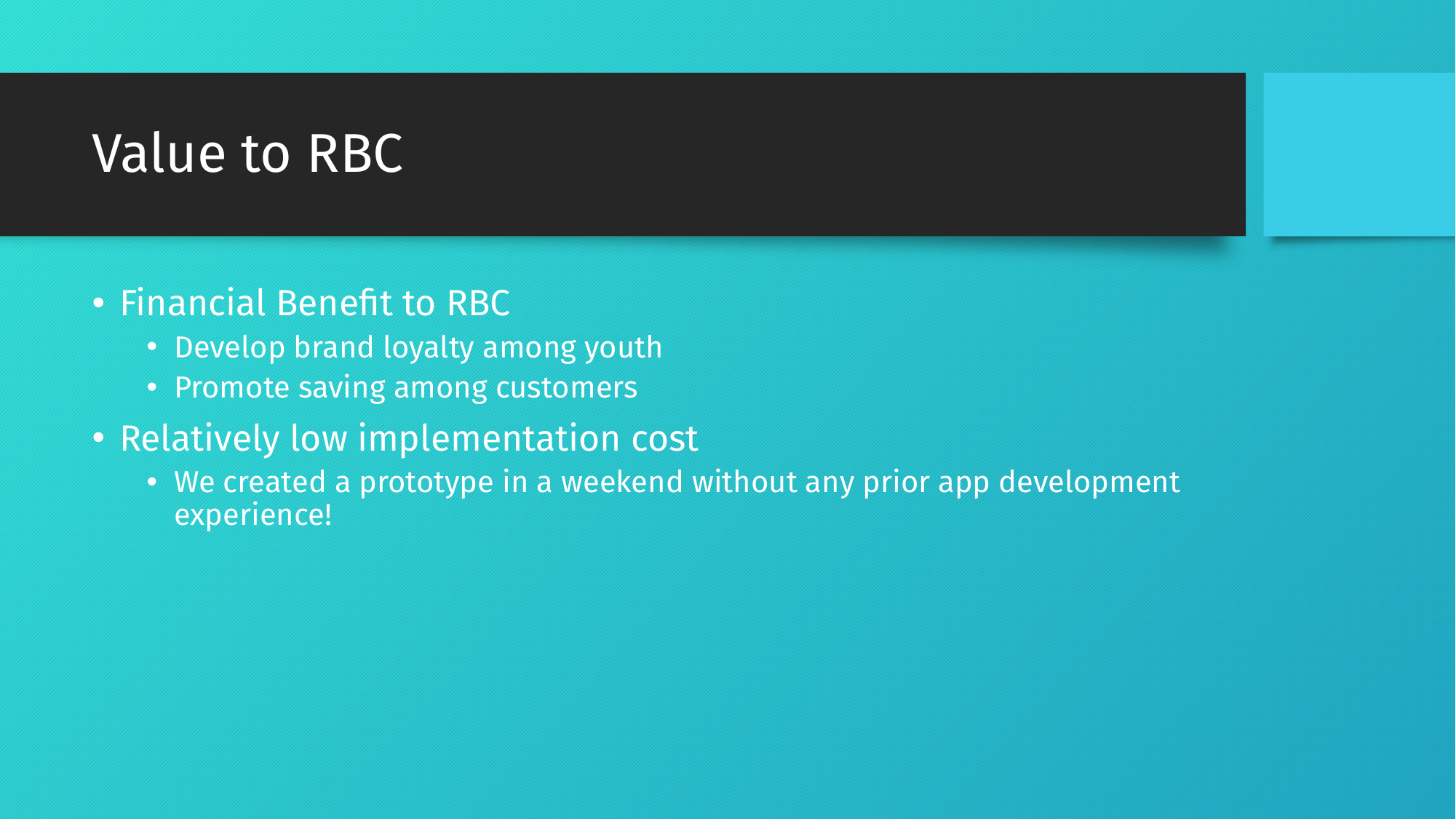

# Value to RBC
Financial Benefit to RBC
Develop brand loyalty among youth
Promote saving among customers
Relatively low implementation cost
We created a prototype in a weekend without any prior app development experience!